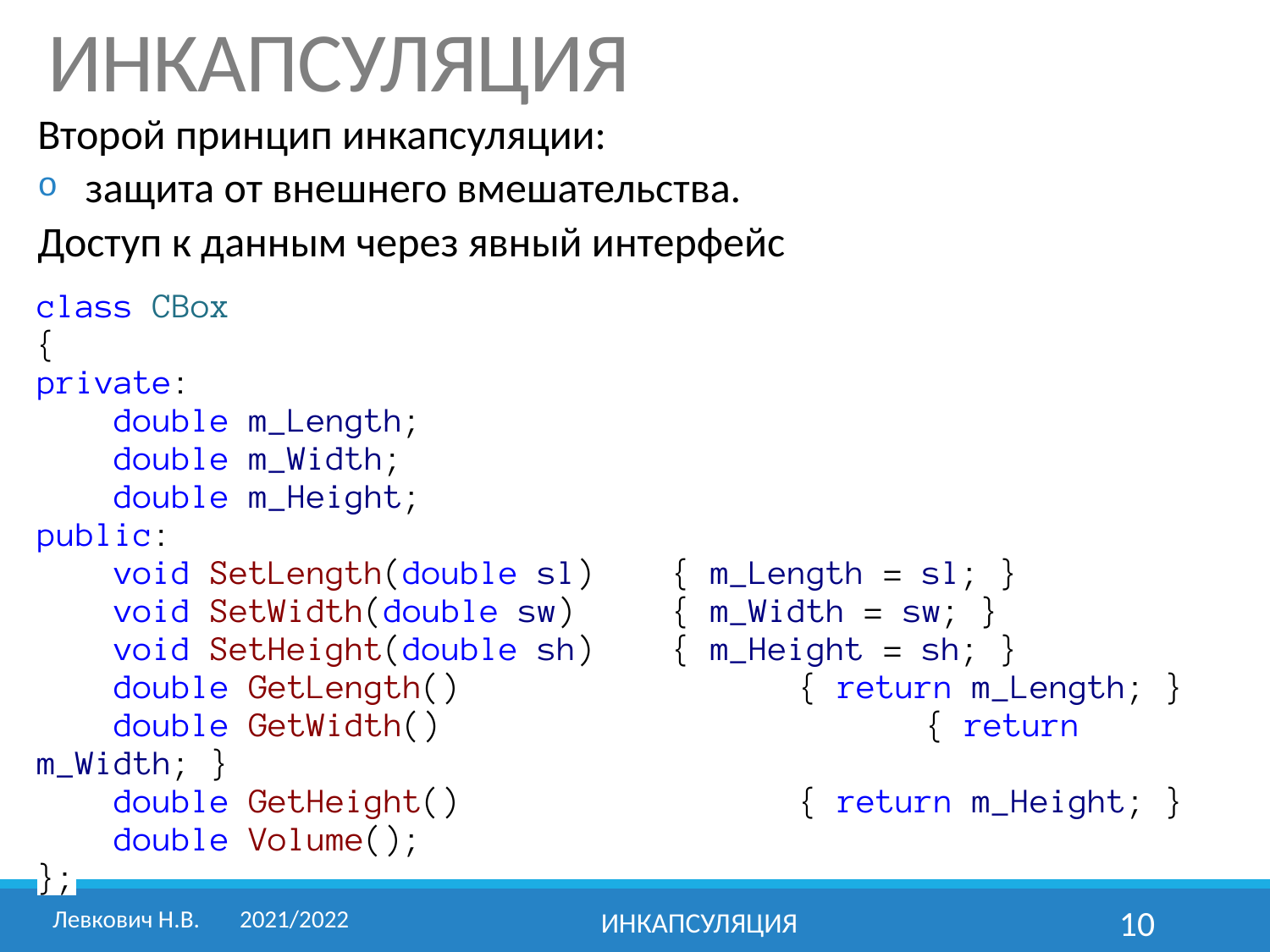

# ИНКАПСУЛЯЦИЯ
Второй принцип инкапсуляции:
защита от внешнего вмешательства.
Доступ к данным через явный интерфейс
class CBox
{
private:
    double m_Length;
    double m_Width;
    double m_Height;
public:
    void SetLength(double sl)   	{ m_Length = sl; }
    void SetWidth(double sw)   	{ m_Width = sw; }
    void SetHeight(double sh)  	{ m_Height = sh; }
    double GetLength()   			{ return m_Length; }
    double GetWidth()				{ return m_Width; }
    double GetHeight()  			{ return m_Height; }
    double Volume();
};

Левкович Н.В.	2021/2022
Инкапсуляция
10